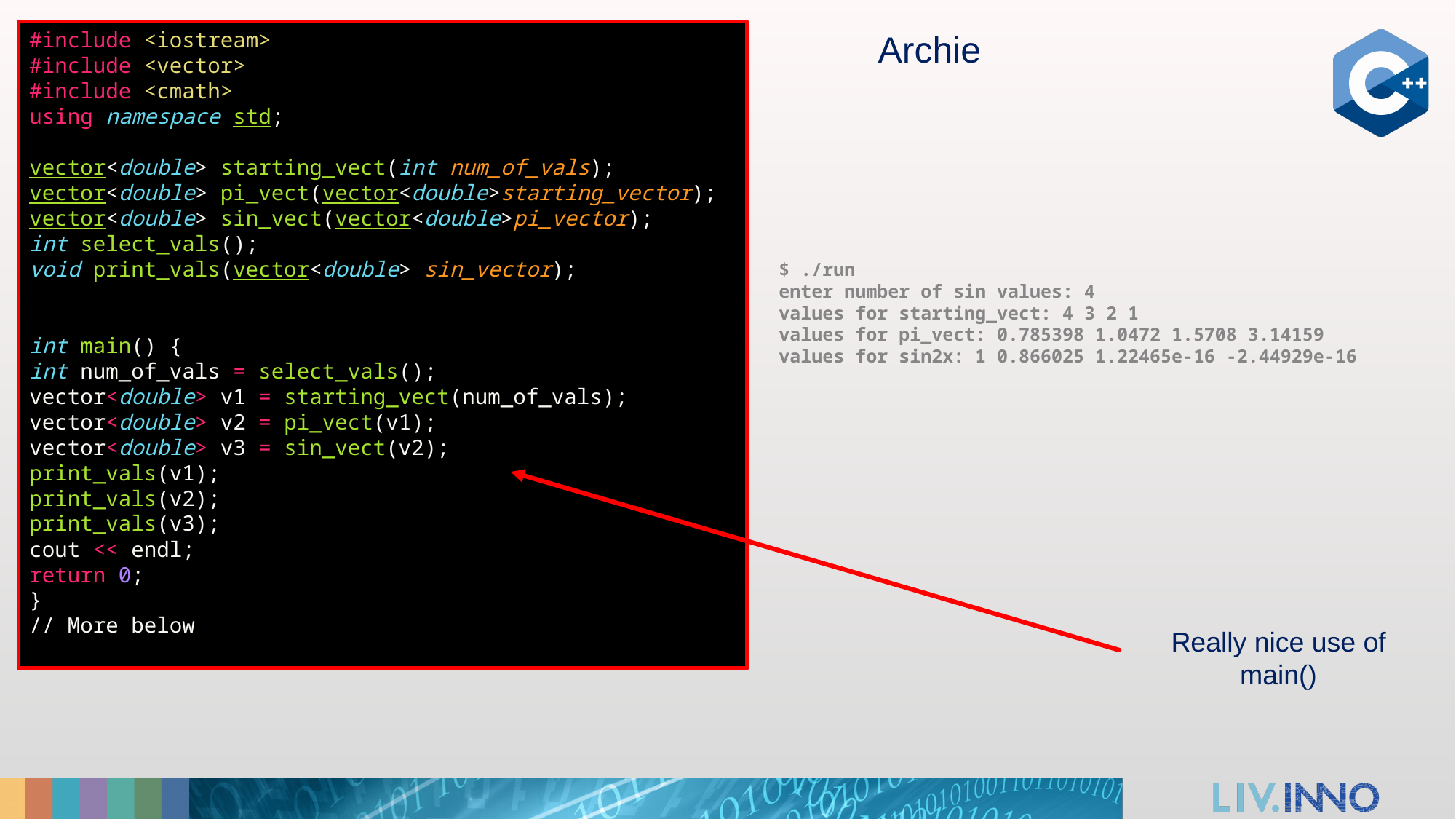

#include <iostream>
#include <vector>
#include <cmath>
using namespace std;
vector<double> starting_vect(int num_of_vals);
vector<double> pi_vect(vector<double>starting_vector);
vector<double> sin_vect(vector<double>pi_vector);
int select_vals();
void print_vals(vector<double> sin_vector);
int main() {
int num_of_vals = select_vals();
vector<double> v1 = starting_vect(num_of_vals);
vector<double> v2 = pi_vect(v1);
vector<double> v3 = sin_vect(v2);
print_vals(v1);
print_vals(v2);
print_vals(v3);
cout << endl;
return 0;
}
// More below
Archie
$ ./run
enter number of sin values: 4
values for starting_vect: 4 3 2 1
values for pi_vect: 0.785398 1.0472 1.5708 3.14159
values for sin2x: 1 0.866025 1.22465e-16 -2.44929e-16
Really nice use of main()